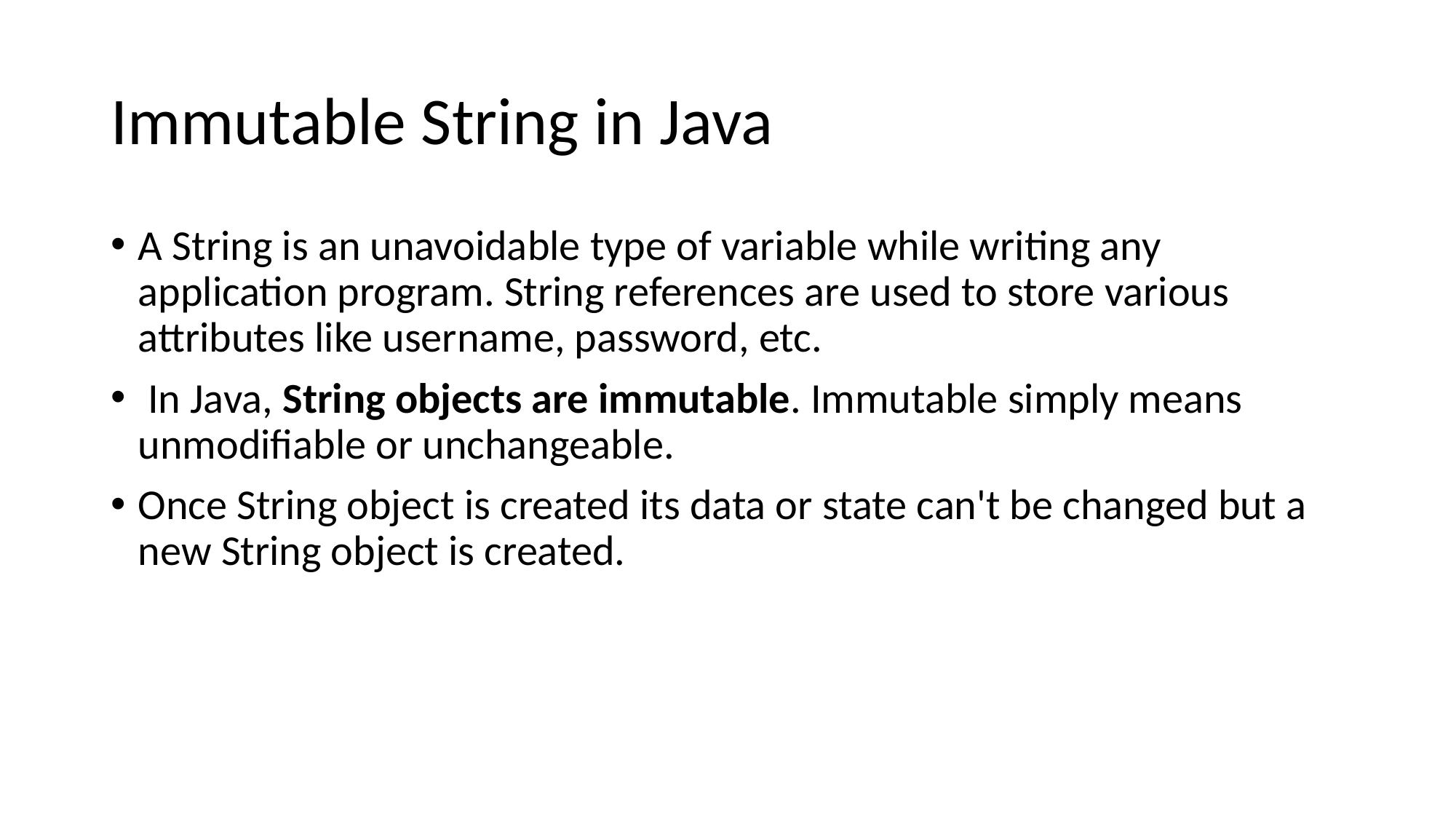

# Immutable String in Java
A String is an unavoidable type of variable while writing any application program. String references are used to store various attributes like username, password, etc.
 In Java, String objects are immutable. Immutable simply means unmodifiable or unchangeable.
Once String object is created its data or state can't be changed but a new String object is created.